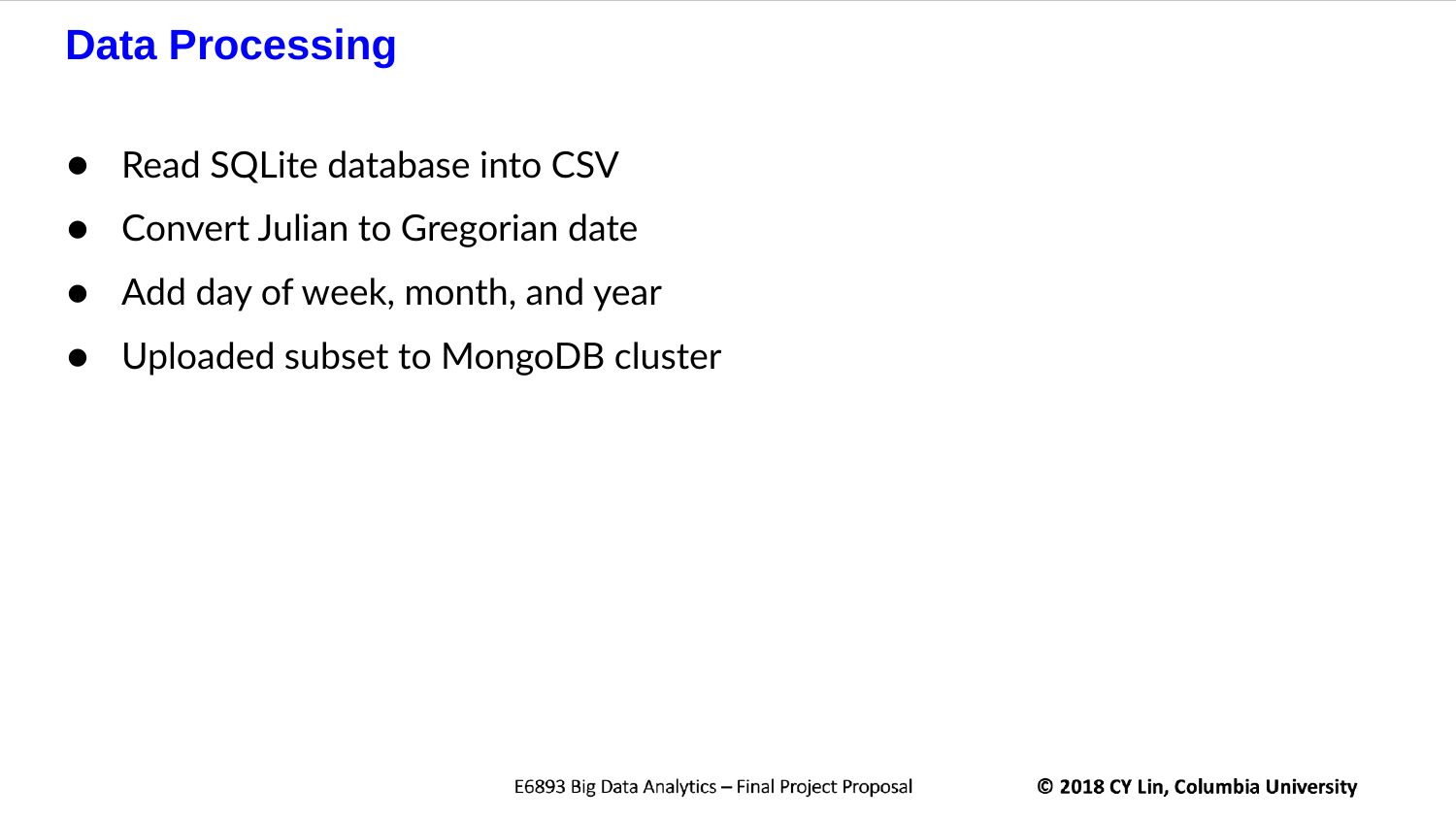

Data Processing
Read SQLite database into CSV
Convert Julian to Gregorian date
Add day of week, month, and year
Uploaded subset to MongoDB cluster